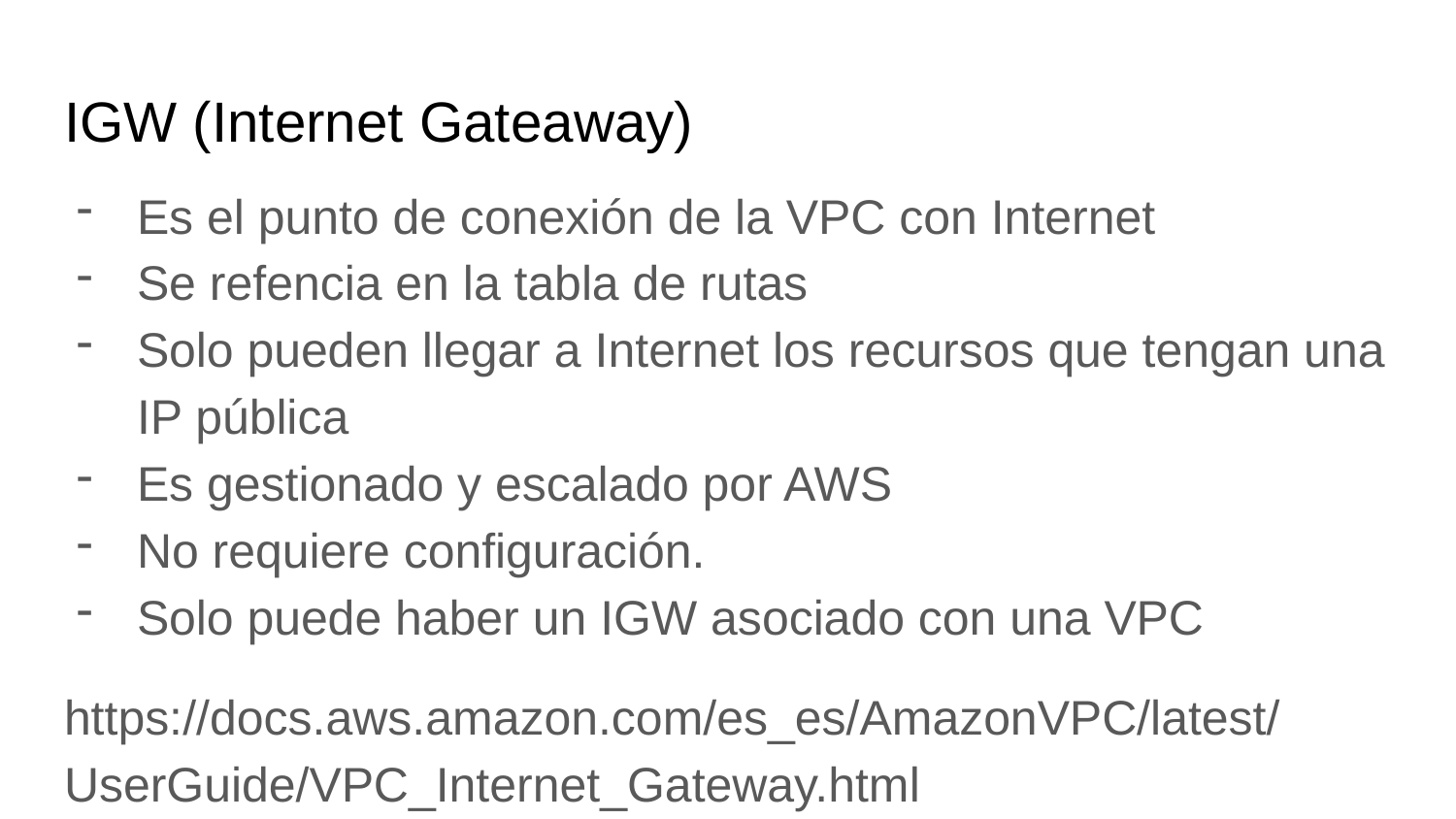

# IGW (Internet Gateaway)
Es el punto de conexión de la VPC con Internet
Se refencia en la tabla de rutas
Solo pueden llegar a Internet los recursos que tengan una IP pública
Es gestionado y escalado por AWS
No requiere configuración.
Solo puede haber un IGW asociado con una VPC
https://docs.aws.amazon.com/es_es/AmazonVPC/latest/UserGuide/VPC_Internet_Gateway.html